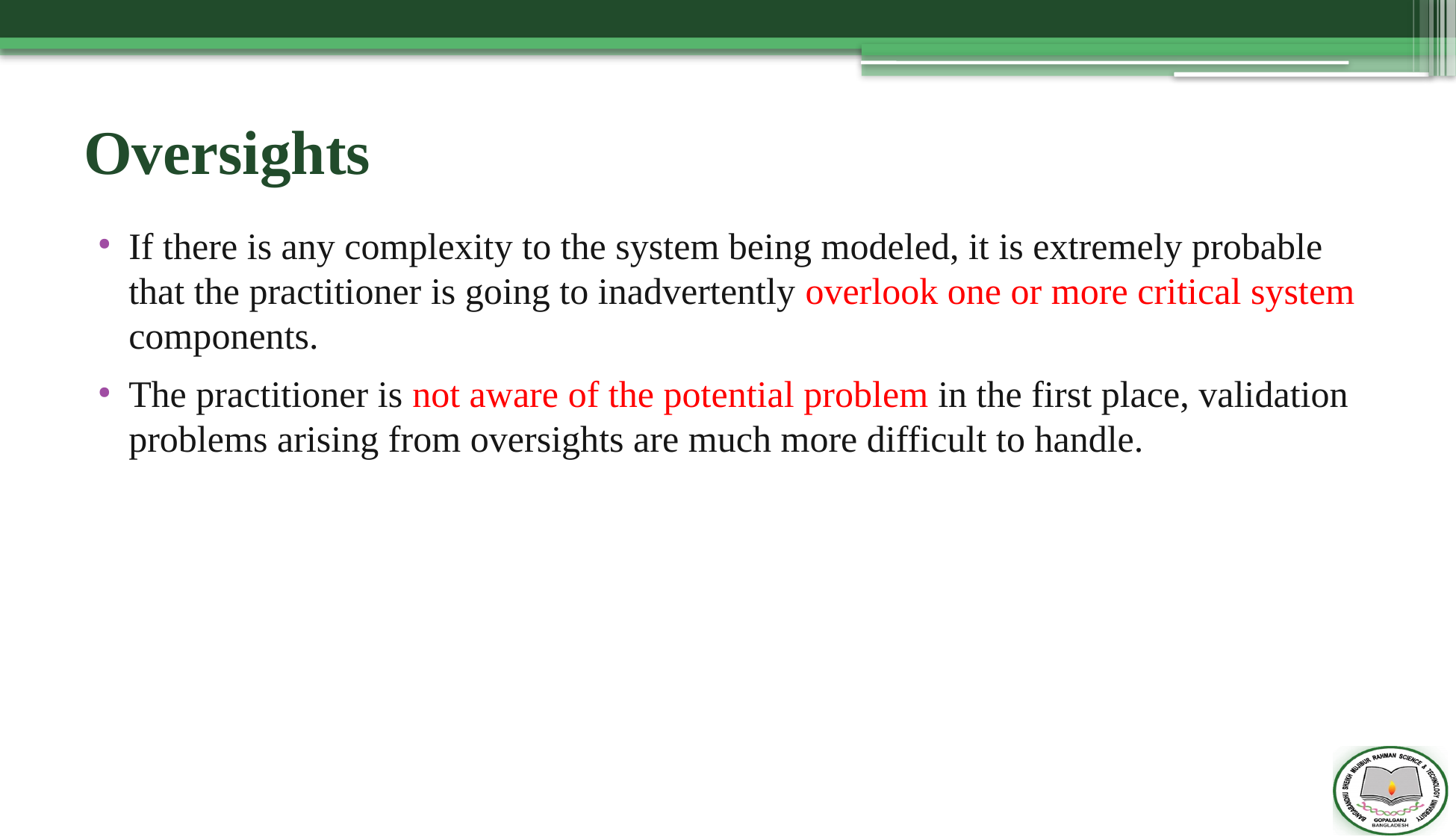

# Oversights
If there is any complexity to the system being modeled, it is extremely probable that the practitioner is going to inadvertently overlook one or more critical system components.
The practitioner is not aware of the potential problem in the first place, validation problems arising from oversights are much more difficult to handle.